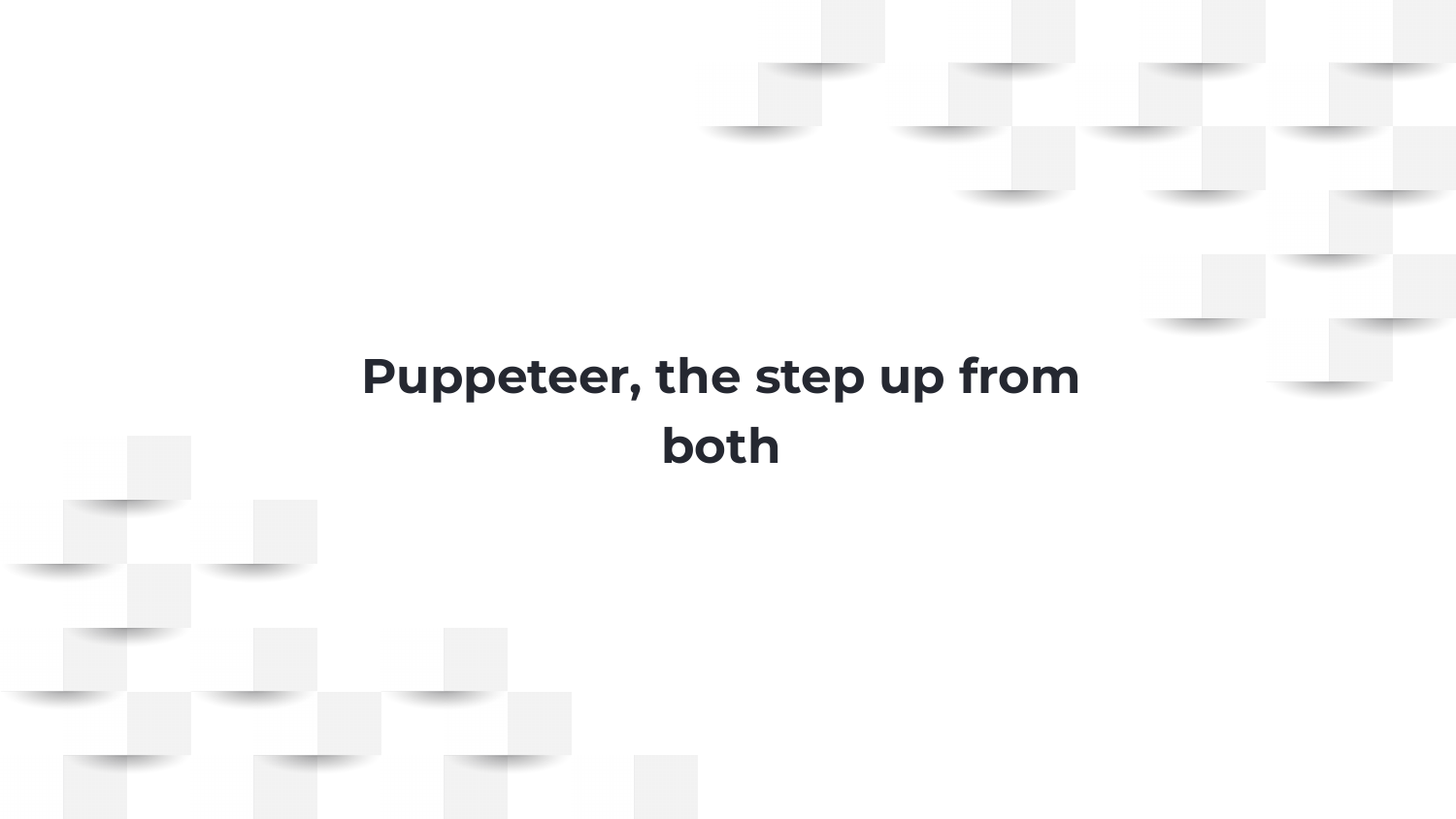

Puppeteer, the step up from both
27